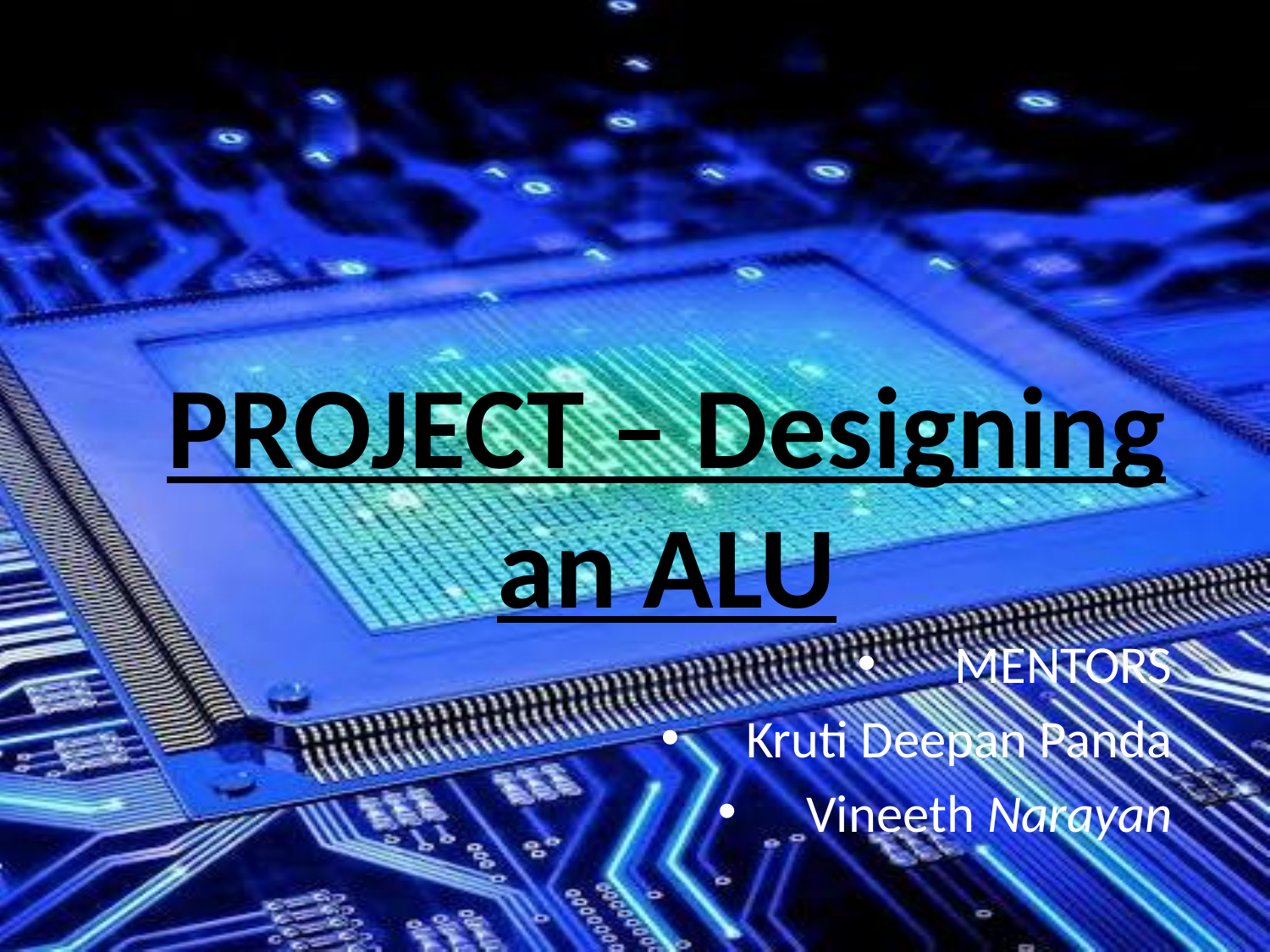

# PROJECT – Designing an ALU
MENTORS
Kruti Deepan Panda
Vineeth Narayan